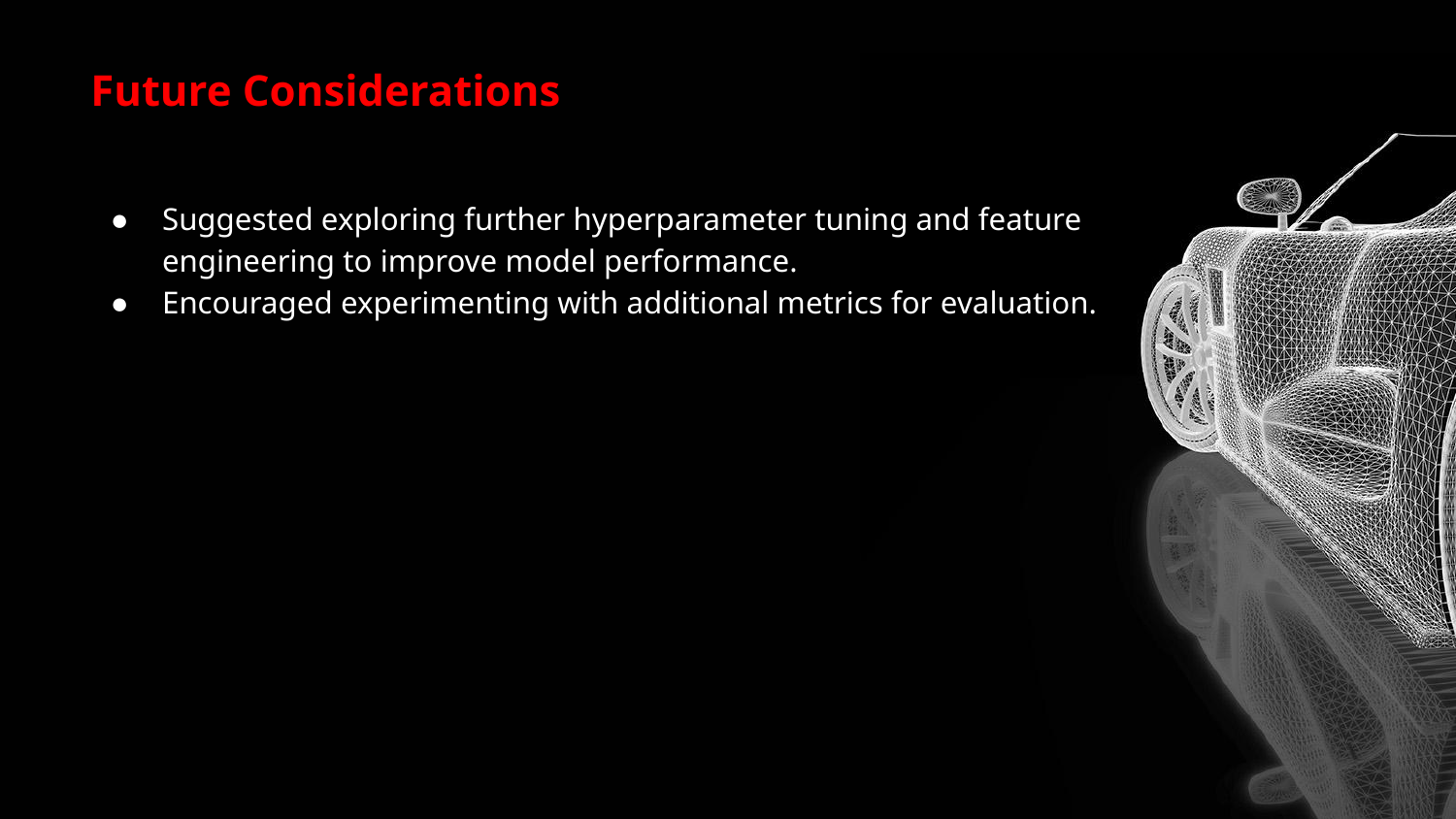

# Future Considerations

Suggested exploring further hyperparameter tuning and feature engineering to improve model performance.
Encouraged experimenting with additional metrics for evaluation.